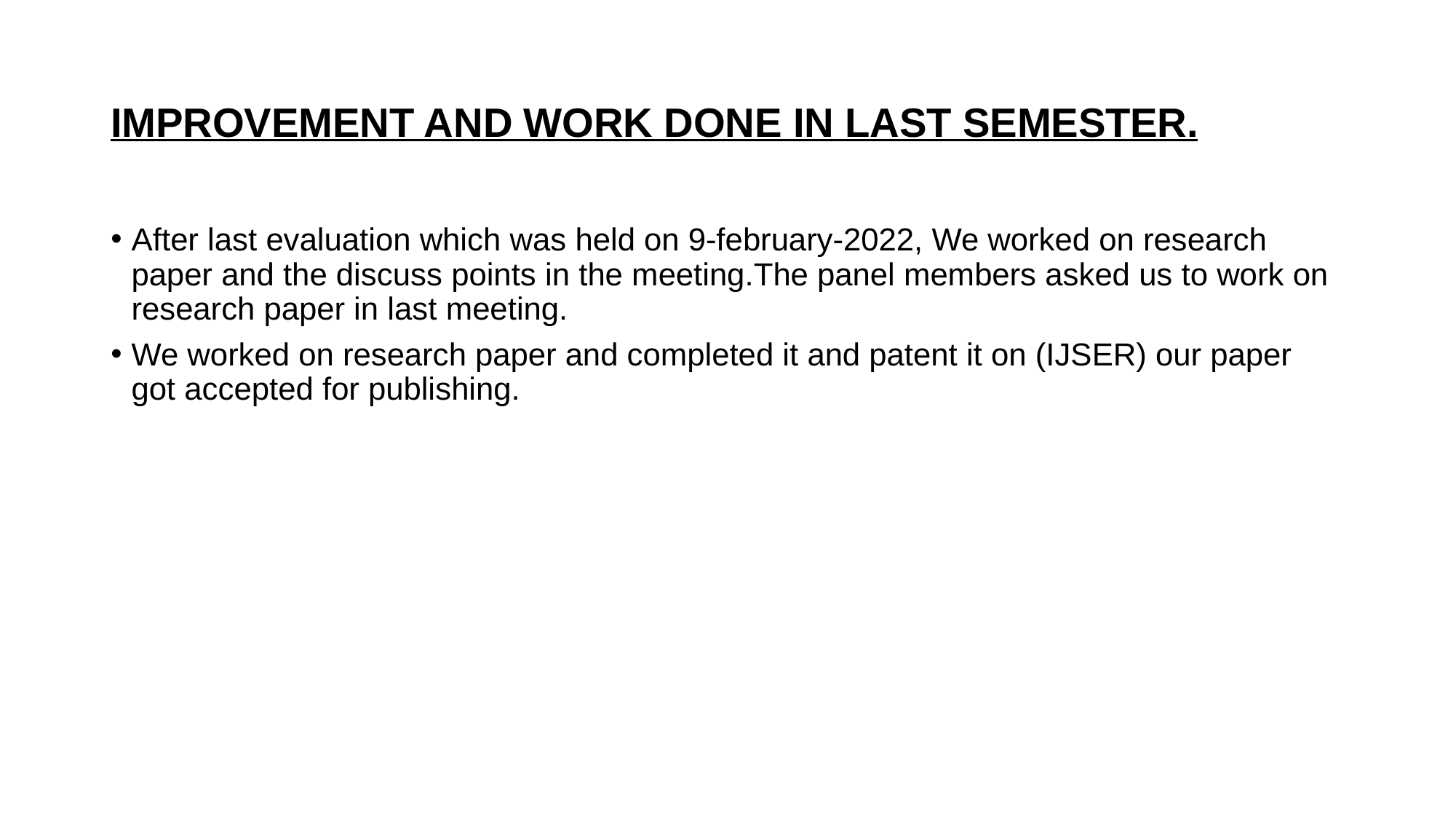

# IMPROVEMENT AND WORK DONE IN LAST SEMESTER.
After last evaluation which was held on 9-february-2022, We worked on research paper and the discuss points in the meeting.The panel members asked us to work on research paper in last meeting.
We worked on research paper and completed it and patent it on (IJSER) our paper got accepted for publishing.